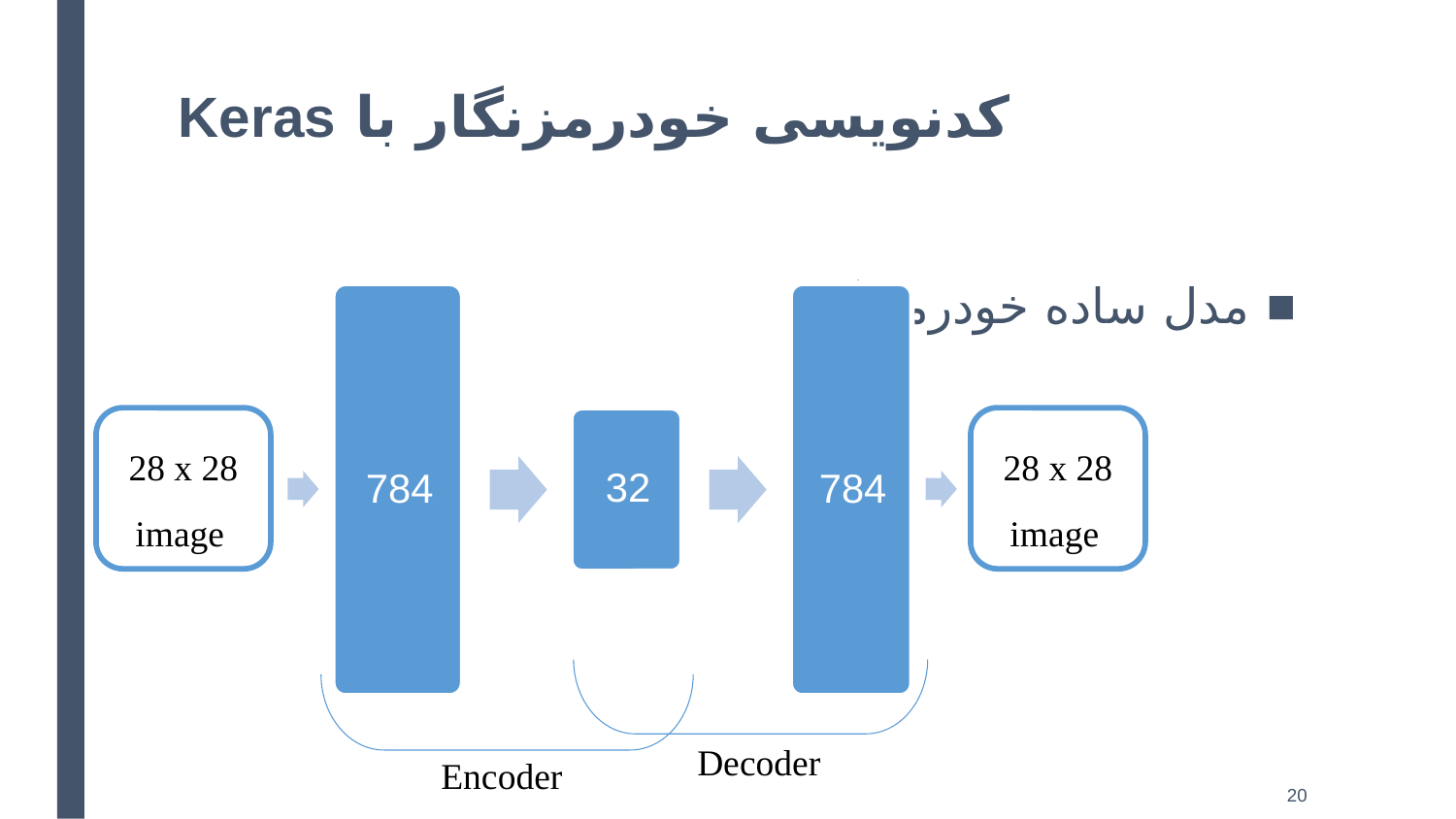

# کدنویسی خودرمزنگار با Keras
مدل ساده خودرمزنگار
784

32

784
28 x 28 image
28 x 28 image

Decoder
Encoder
20